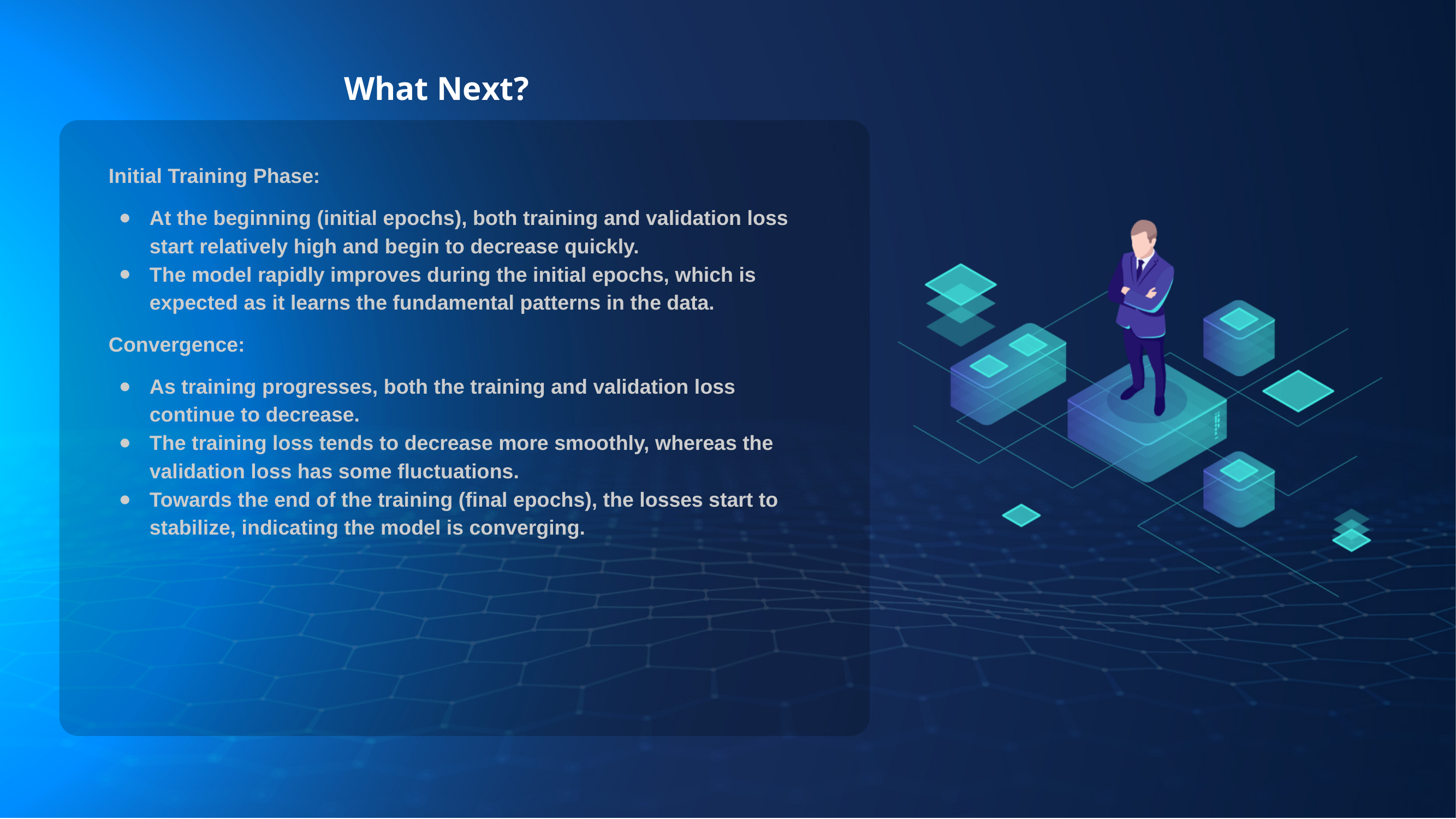

Initial Training Phase:
At the beginning (initial epochs), both training and validation loss start relatively high and begin to decrease quickly.
The model rapidly improves during the initial epochs, which is expected as it learns the fundamental patterns in the data.
Convergence:
As training progresses, both the training and validation loss continue to decrease.
The training loss tends to decrease more smoothly, whereas the validation loss has some fluctuations.
Towards the end of the training (final epochs), the losses start to stabilize, indicating the model is converging.